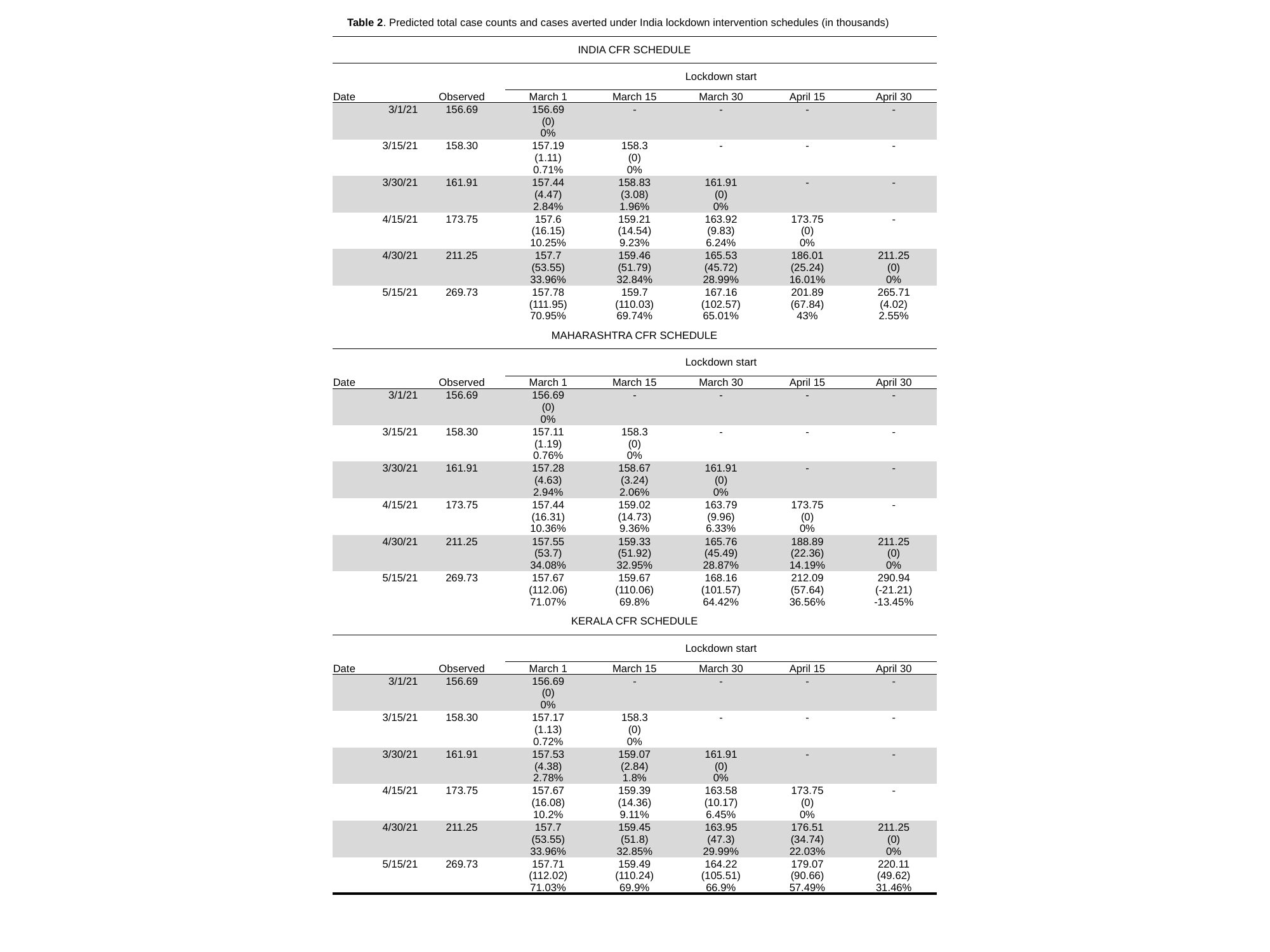

| Table 2. Predicted total case counts and cases averted under India lockdown intervention schedules (in thousands) |  |  |  |  |  |  |
| --- | --- | --- | --- | --- | --- | --- |
| INDIA CFR SCHEDULE |  |  |  |  |  |  |
|  |  | Lockdown start |  |  |  |  |
| Date | Observed | March 1 | March 15 | March 30 | April 15 | April 30 |
| 3/1/21 | 156.69 | 156.69 (0) 0% | - | - | - | - |
| 3/15/21 | 158.30 | 157.19 (1.11) 0.71% | 158.3 (0) 0% | - | - | - |
| 3/30/21 | 161.91 | 157.44 (4.47) 2.84% | 158.83 (3.08) 1.96% | 161.91 (0) 0% | - | - |
| 4/15/21 | 173.75 | 157.6 (16.15) 10.25% | 159.21 (14.54) 9.23% | 163.92 (9.83) 6.24% | 173.75 (0) 0% | - |
| 4/30/21 | 211.25 | 157.7 (53.55) 33.96% | 159.46 (51.79) 32.84% | 165.53 (45.72) 28.99% | 186.01 (25.24) 16.01% | 211.25 (0) 0% |
| 5/15/21 | 269.73 | 157.78 (111.95) 70.95% | 159.7 (110.03) 69.74% | 167.16 (102.57) 65.01% | 201.89 (67.84) 43% | 265.71 (4.02) 2.55% |
| MAHARASHTRA CFR SCHEDULE |  |  |  |  |  |  |
|  |  | Lockdown start |  |  |  |  |
| Date | Observed | March 1 | March 15 | March 30 | April 15 | April 30 |
| 3/1/21 | 156.69 | 156.69 (0) 0% | - | - | - | - |
| 3/15/21 | 158.30 | 157.11 (1.19) 0.76% | 158.3 (0) 0% | - | - | - |
| 3/30/21 | 161.91 | 157.28 (4.63) 2.94% | 158.67 (3.24) 2.06% | 161.91 (0) 0% | - | - |
| 4/15/21 | 173.75 | 157.44 (16.31) 10.36% | 159.02 (14.73) 9.36% | 163.79 (9.96) 6.33% | 173.75 (0) 0% | - |
| 4/30/21 | 211.25 | 157.55 (53.7) 34.08% | 159.33 (51.92) 32.95% | 165.76 (45.49) 28.87% | 188.89 (22.36) 14.19% | 211.25 (0) 0% |
| 5/15/21 | 269.73 | 157.67 (112.06) 71.07% | 159.67 (110.06) 69.8% | 168.16 (101.57) 64.42% | 212.09 (57.64) 36.56% | 290.94 (-21.21) -13.45% |
| KERALA CFR SCHEDULE |  |  |  |  |  |  |
|  |  | Lockdown start |  |  |  |  |
| Date | Observed | March 1 | March 15 | March 30 | April 15 | April 30 |
| 3/1/21 | 156.69 | 156.69 (0) 0% | - | - | - | - |
| 3/15/21 | 158.30 | 157.17 (1.13) 0.72% | 158.3 (0) 0% | - | - | - |
| 3/30/21 | 161.91 | 157.53 (4.38) 2.78% | 159.07 (2.84) 1.8% | 161.91 (0) 0% | - | - |
| 4/15/21 | 173.75 | 157.67 (16.08) 10.2% | 159.39 (14.36) 9.11% | 163.58 (10.17) 6.45% | 173.75 (0) 0% | - |
| 4/30/21 | 211.25 | 157.7 (53.55) 33.96% | 159.45 (51.8) 32.85% | 163.95 (47.3) 29.99% | 176.51 (34.74) 22.03% | 211.25 (0) 0% |
| 5/15/21 | 269.73 | 157.71 (112.02) 71.03% | 159.49 (110.24) 69.9% | 164.22 (105.51) 66.9% | 179.07 (90.66) 57.49% | 220.11 (49.62) 31.46% |